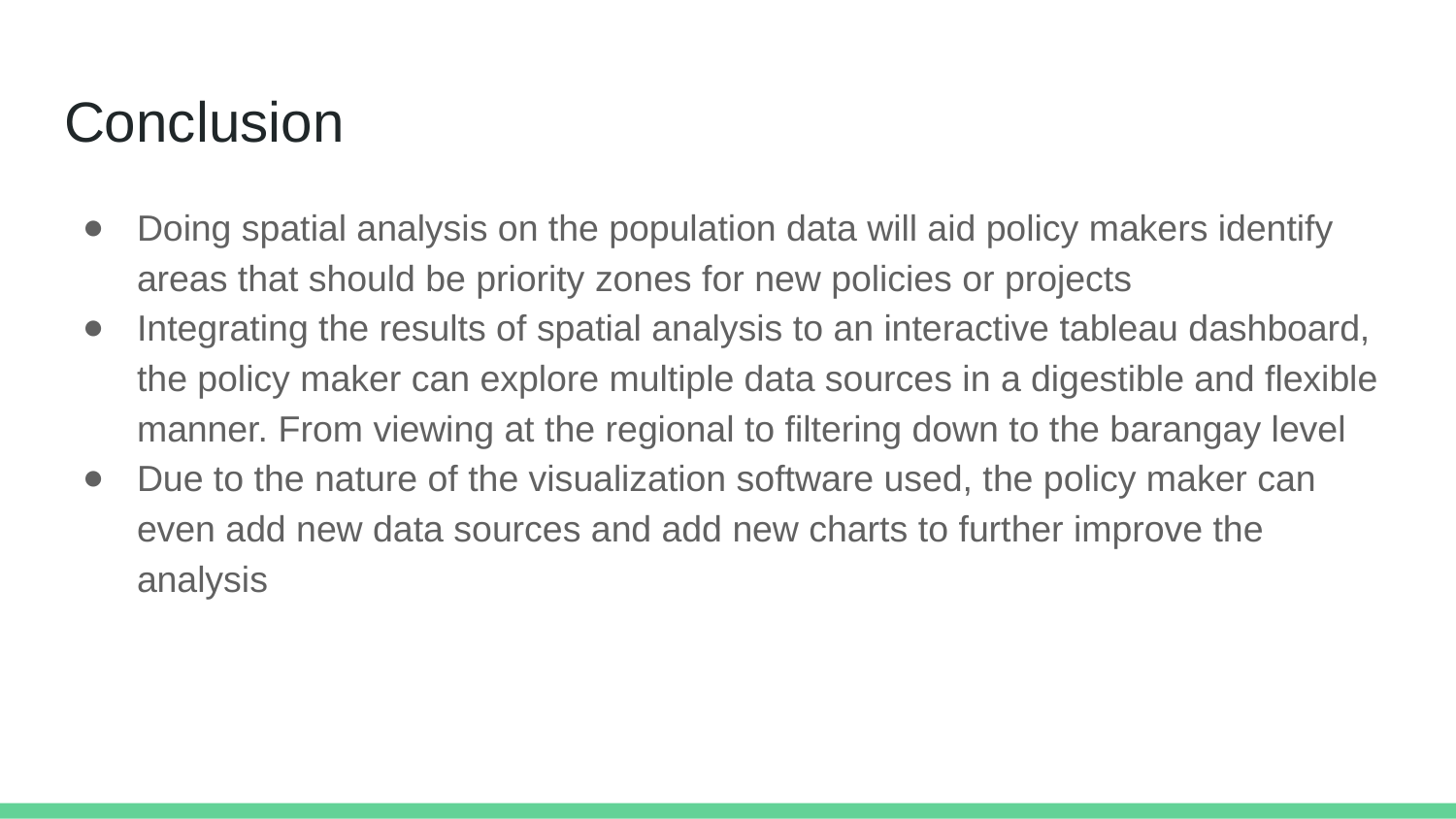

# Conclusion
Doing spatial analysis on the population data will aid policy makers identify areas that should be priority zones for new policies or projects
Integrating the results of spatial analysis to an interactive tableau dashboard, the policy maker can explore multiple data sources in a digestible and flexible manner. From viewing at the regional to filtering down to the barangay level
Due to the nature of the visualization software used, the policy maker can even add new data sources and add new charts to further improve the analysis